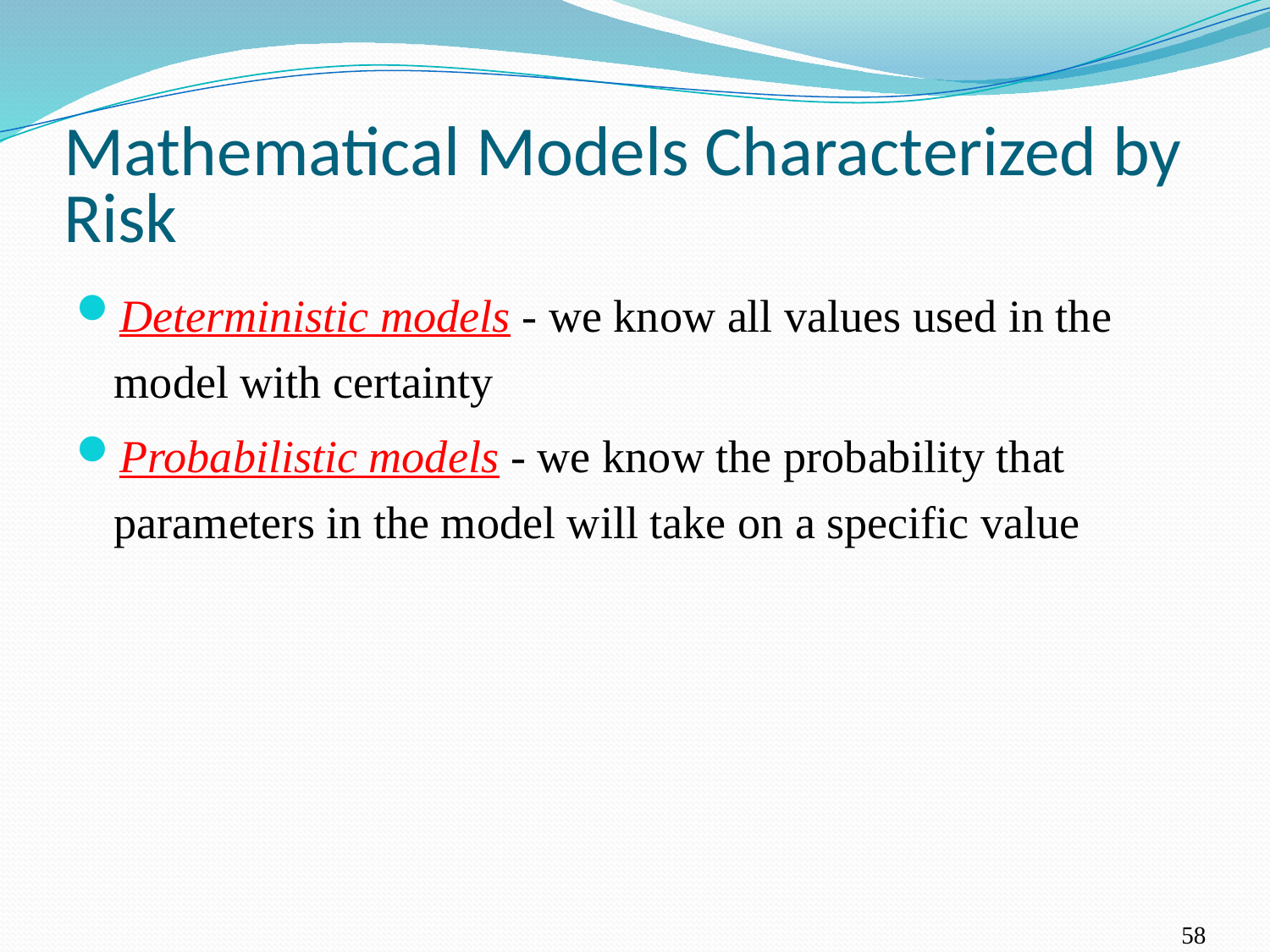

# Mathematical Models Characterized by Risk
Deterministic models - we know all values used in the model with certainty
Probabilistic models - we know the probability that parameters in the model will take on a specific value
58